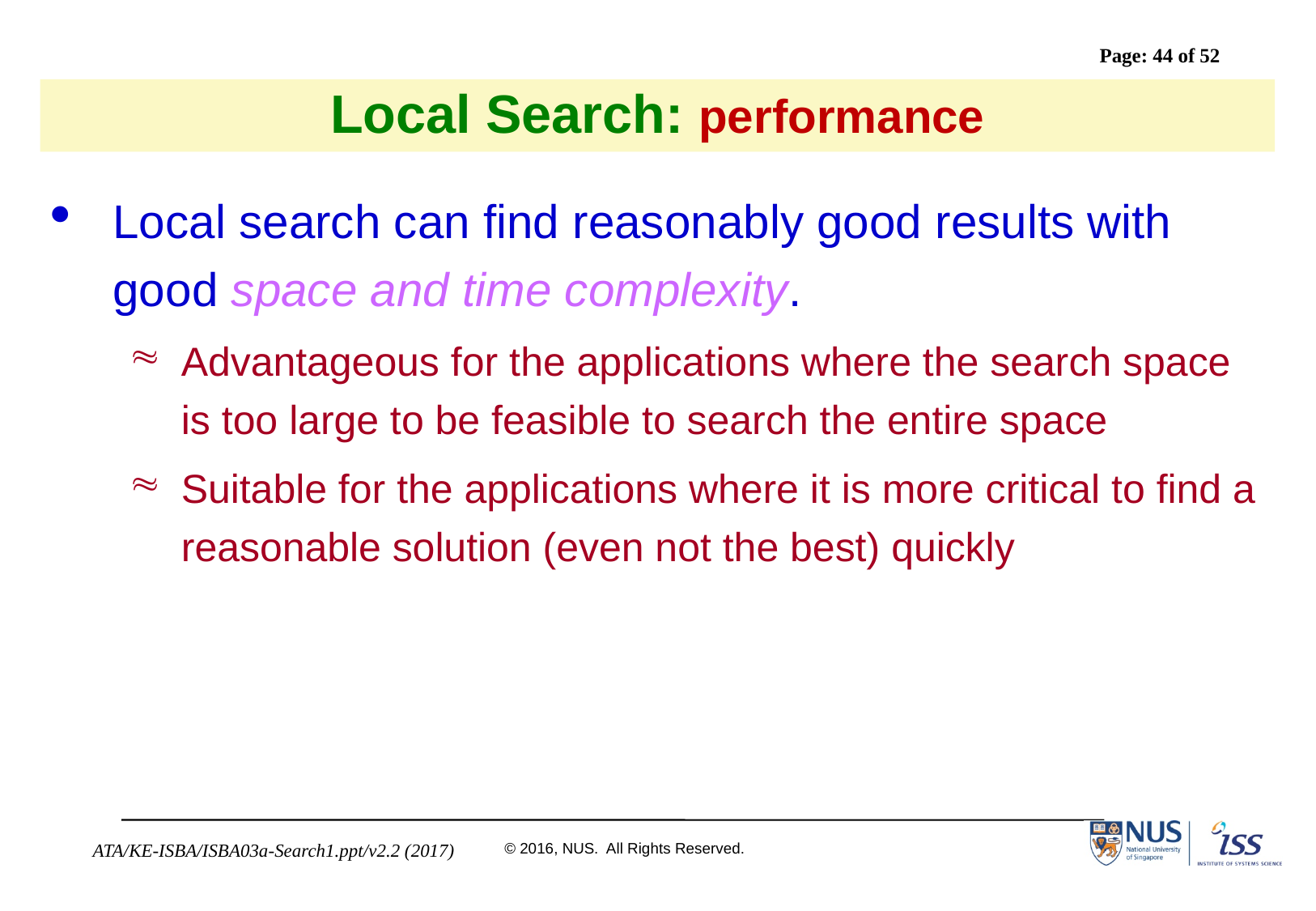

# Local Search: performance
Local search can find reasonably good results with good space and time complexity.
Advantageous for the applications where the search space is too large to be feasible to search the entire space
Suitable for the applications where it is more critical to find a reasonable solution (even not the best) quickly